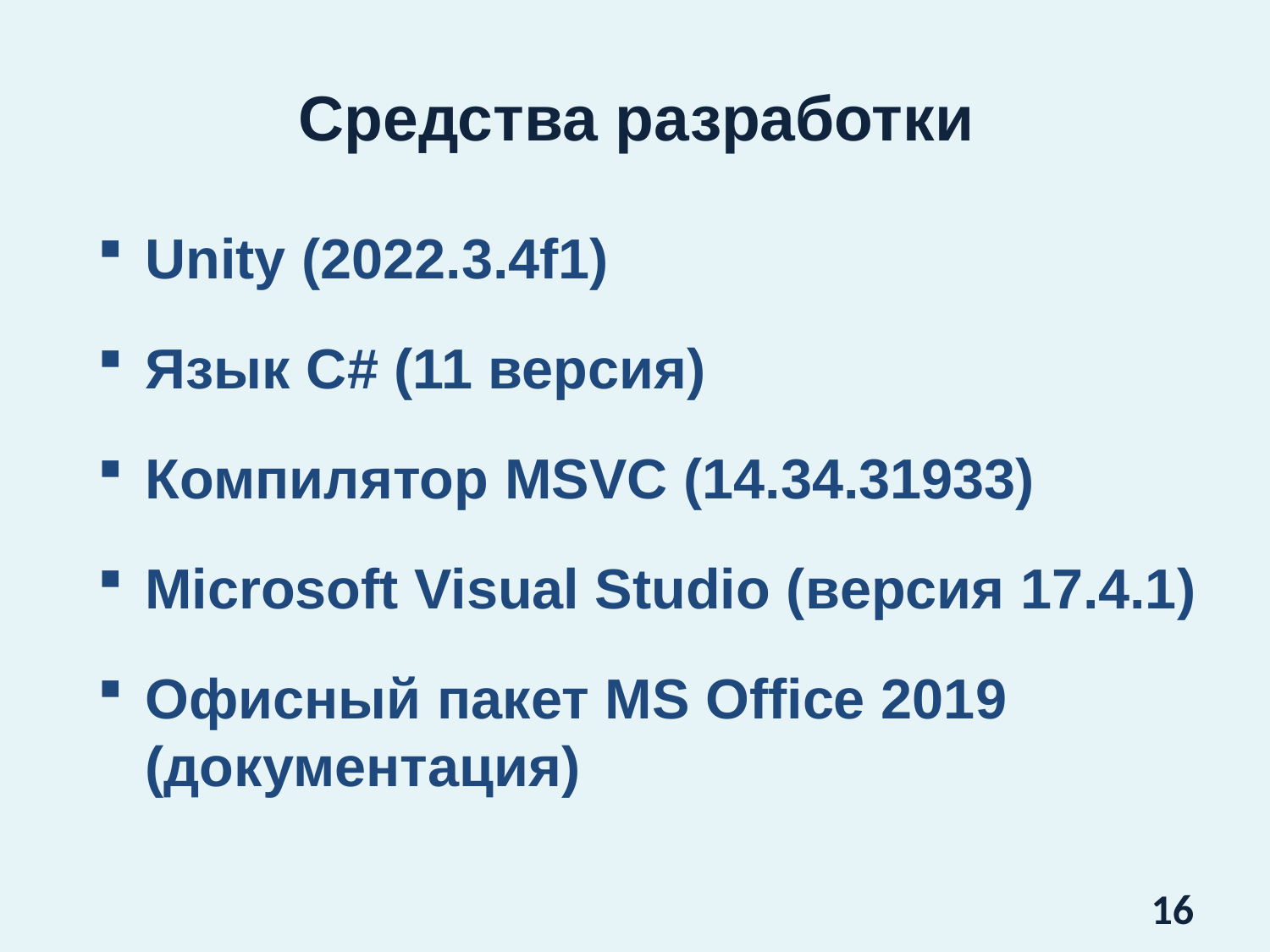

# Средства разработки
Unity (2022.3.4f1)
Язык С# (11 версия)
Компилятор MSVC (14.34.31933)
Microsoft Visual Studio (версия 17.4.1)
Офисный пакет MS Office 2019 (документация)

16